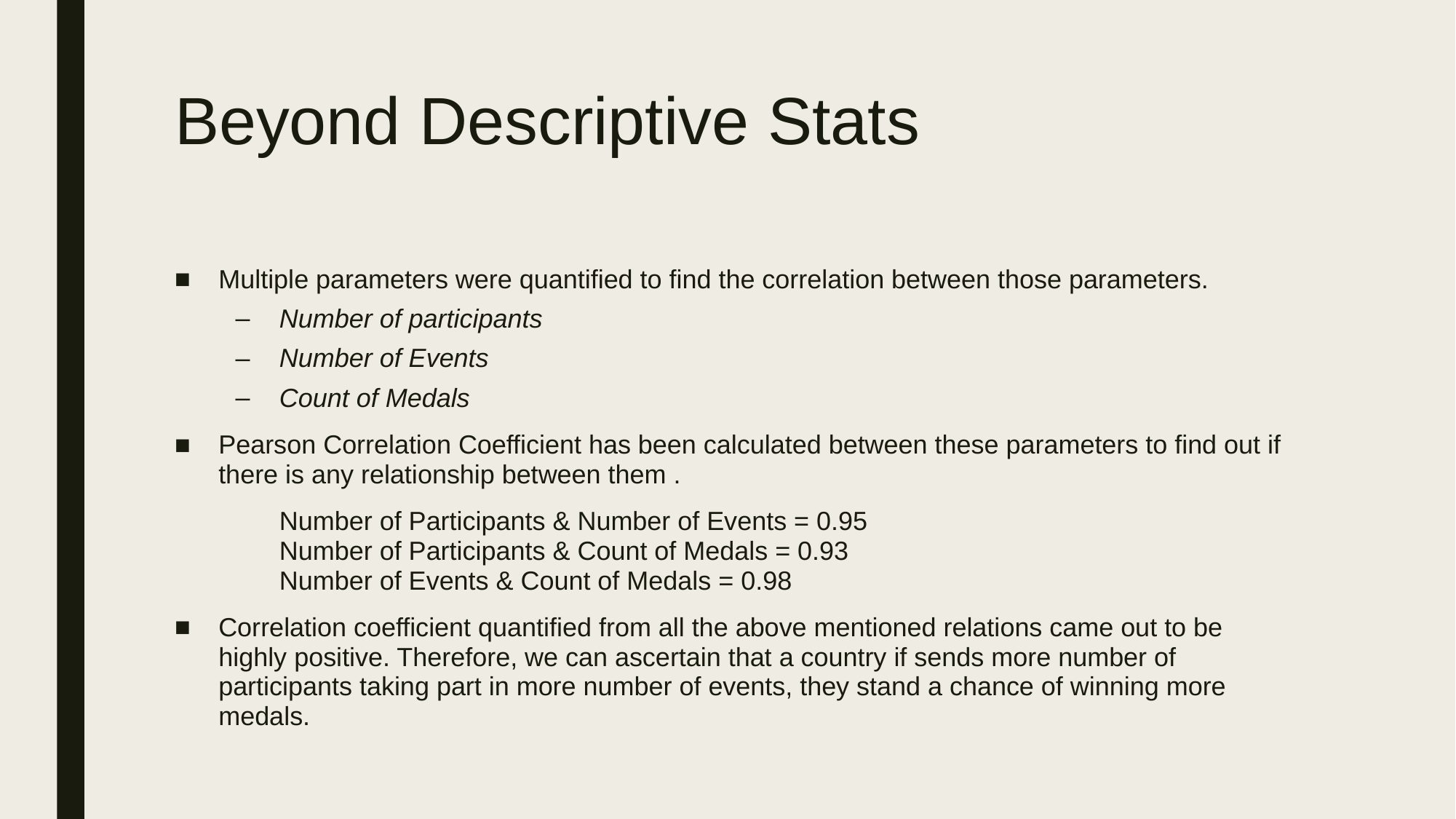

# Beyond Descriptive Stats
Multiple parameters were quantified to find the correlation between those parameters.
Number of participants
Number of Events
Count of Medals
Pearson Correlation Coefficient has been calculated between these parameters to find out if there is any relationship between them .
	Number of Participants & Number of Events = 0.95
	Number of Participants & Count of Medals = 0.93
	Number of Events & Count of Medals = 0.98
Correlation coefficient quantified from all the above mentioned relations came out to be highly positive. Therefore, we can ascertain that a country if sends more number of participants taking part in more number of events, they stand a chance of winning more medals.